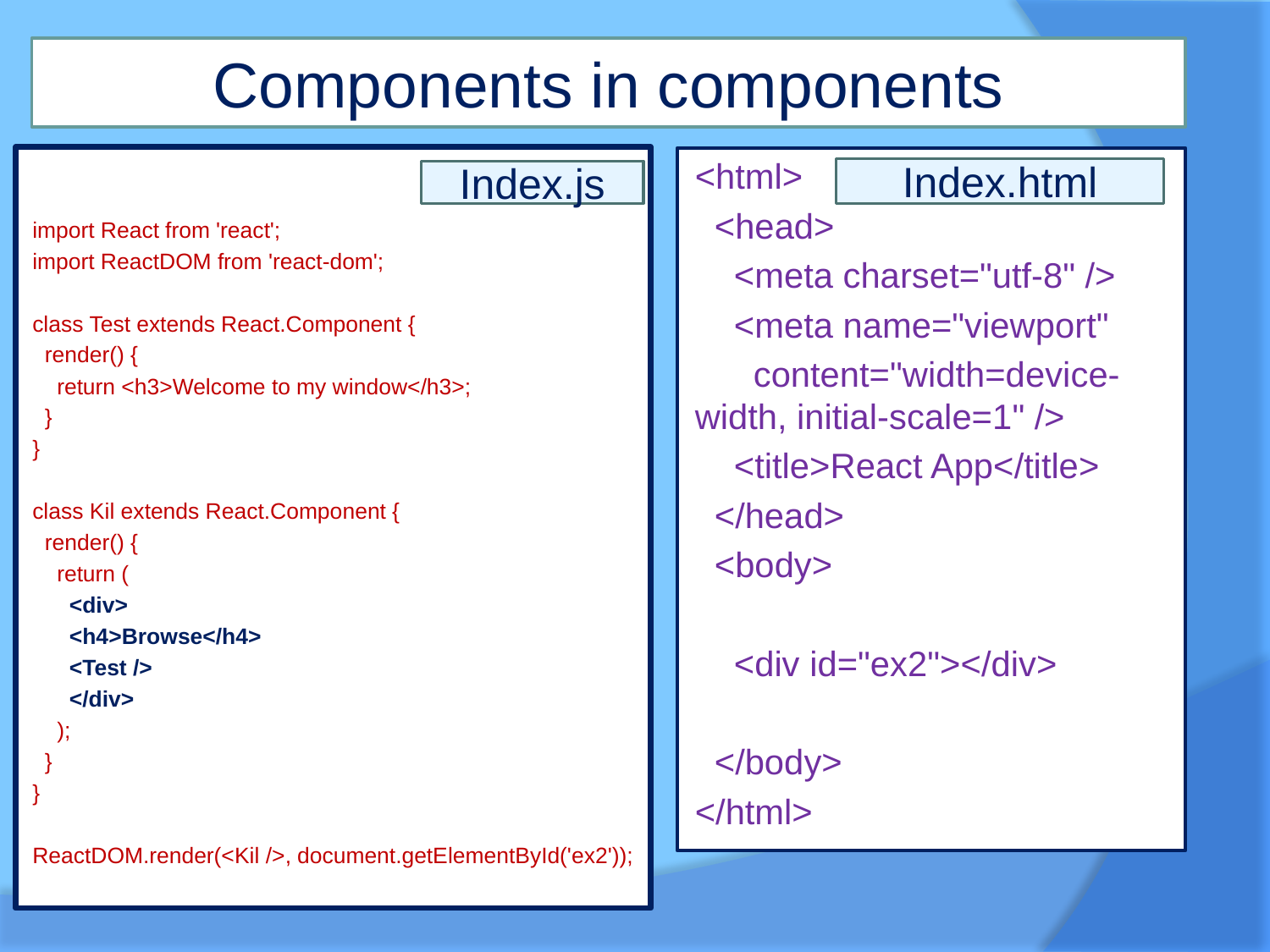

# Components in components

import React from 'react';
import ReactDOM from 'react-dom';

class Test extends React.Component {
  render() {
    return <h3>Welcome to my window</h3>;
  }
}

class Kil extends React.Component {
  render() {
    return (
      <div>
      <h4>Browse</h4>
      <Test />
      </div>
    );
  }
}

ReactDOM.render(<Kil />, document.getElementById('ex2'));

<html>
  <head>
    <meta charset="utf-8" />
    <meta name="viewport"
      content="width=device-width, initial-scale=1" />
    <title>React App</title>
  </head>
  <body>

    <div id="ex2"></div>

  </body>
</html>
Index.html
Index.js